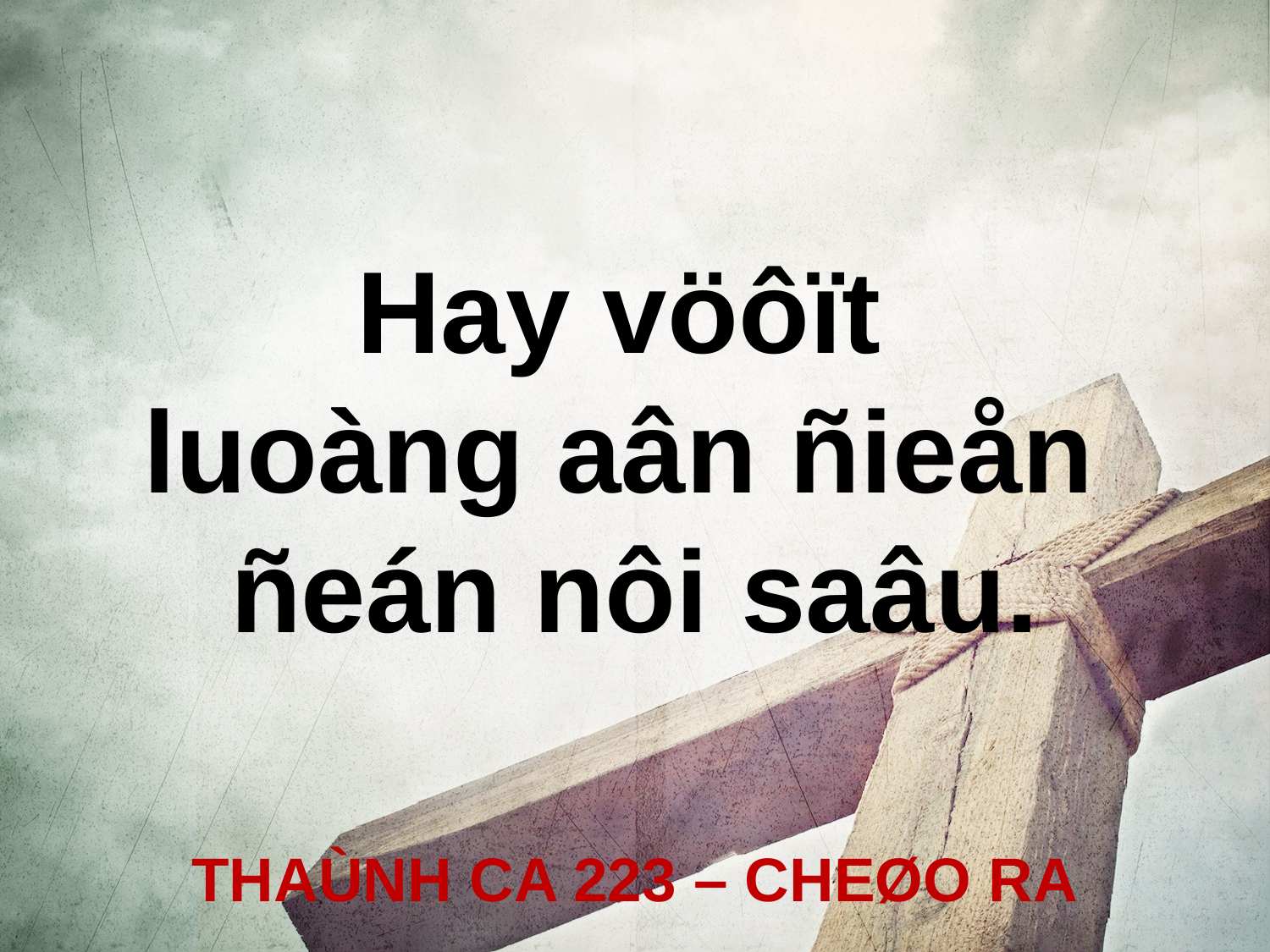

Hay vöôït
luoàng aân ñieån
ñeán nôi saâu.
THAÙNH CA 223 – CHEØO RA